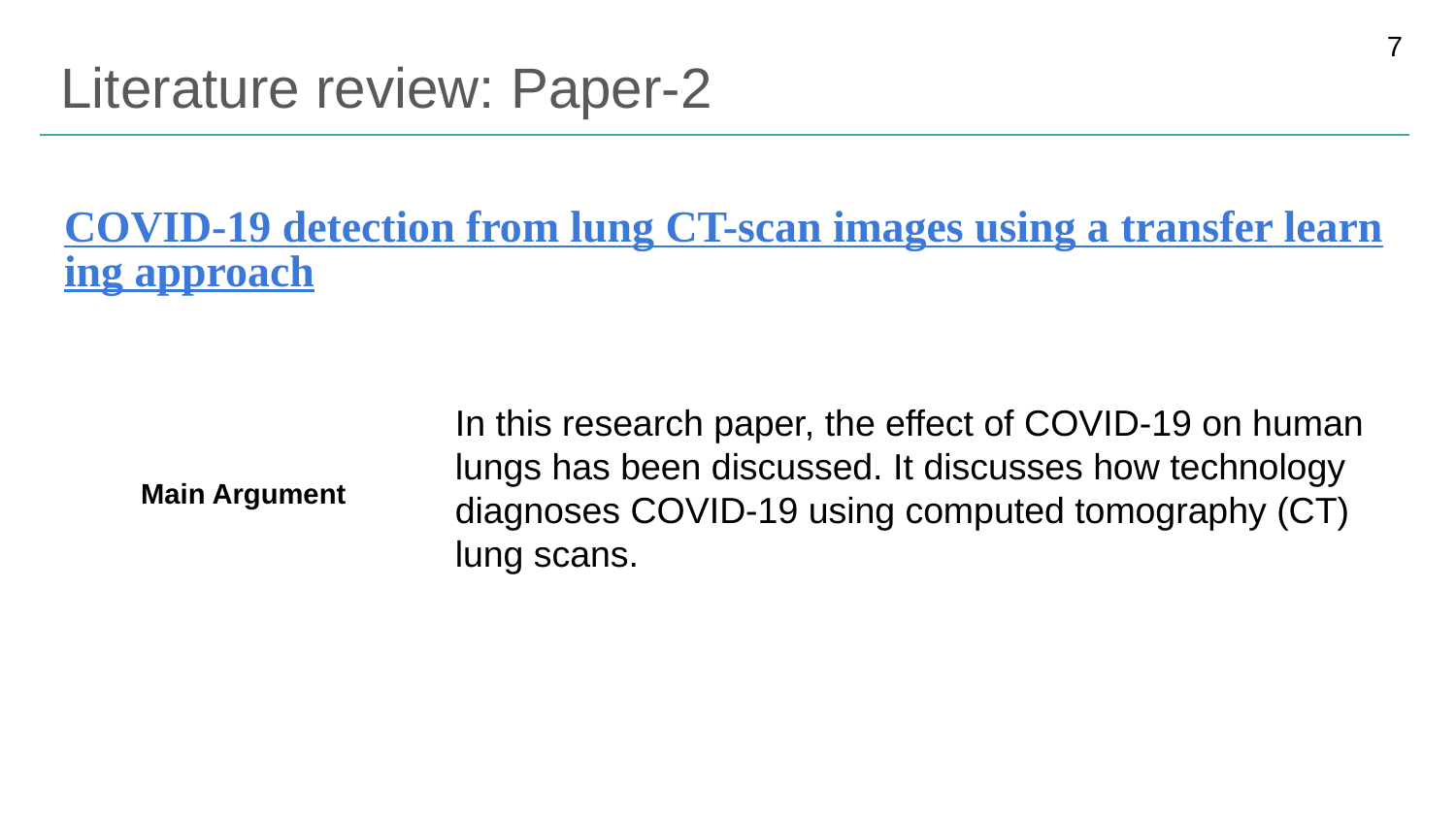

7
# Literature review: Paper-2
COVID-19 detection from lung CT-scan images using a transfer learning approach
In this research paper, the effect of COVID-19 on human lungs has been discussed. It discusses how technology diagnoses COVID-19 using computed tomography (CT) lung scans.
Main Argument